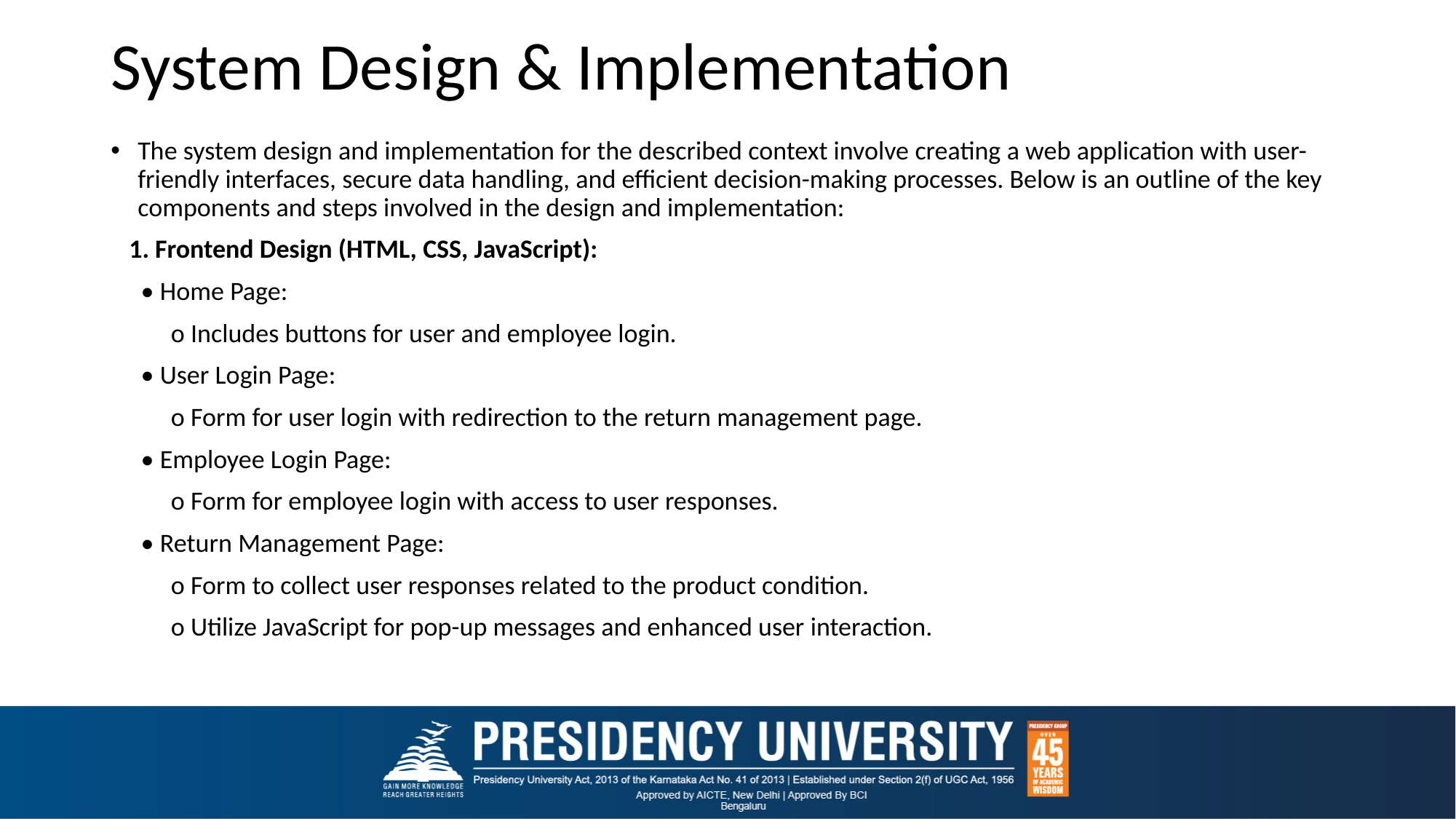

# System Design & Implementation
The system design and implementation for the described context involve creating a web application with user-friendly interfaces, secure data handling, and efficient decision-making processes. Below is an outline of the key components and steps involved in the design and implementation:
   1. Frontend Design (HTML, CSS, JavaScript):
     • Home Page:
          o Includes buttons for user and employee login.
     • User Login Page:
          o Form for user login with redirection to the return management page.
     • Employee Login Page:
          o Form for employee login with access to user responses.
     • Return Management Page:
          o Form to collect user responses related to the product condition.
          o Utilize JavaScript for pop-up messages and enhanced user interaction.